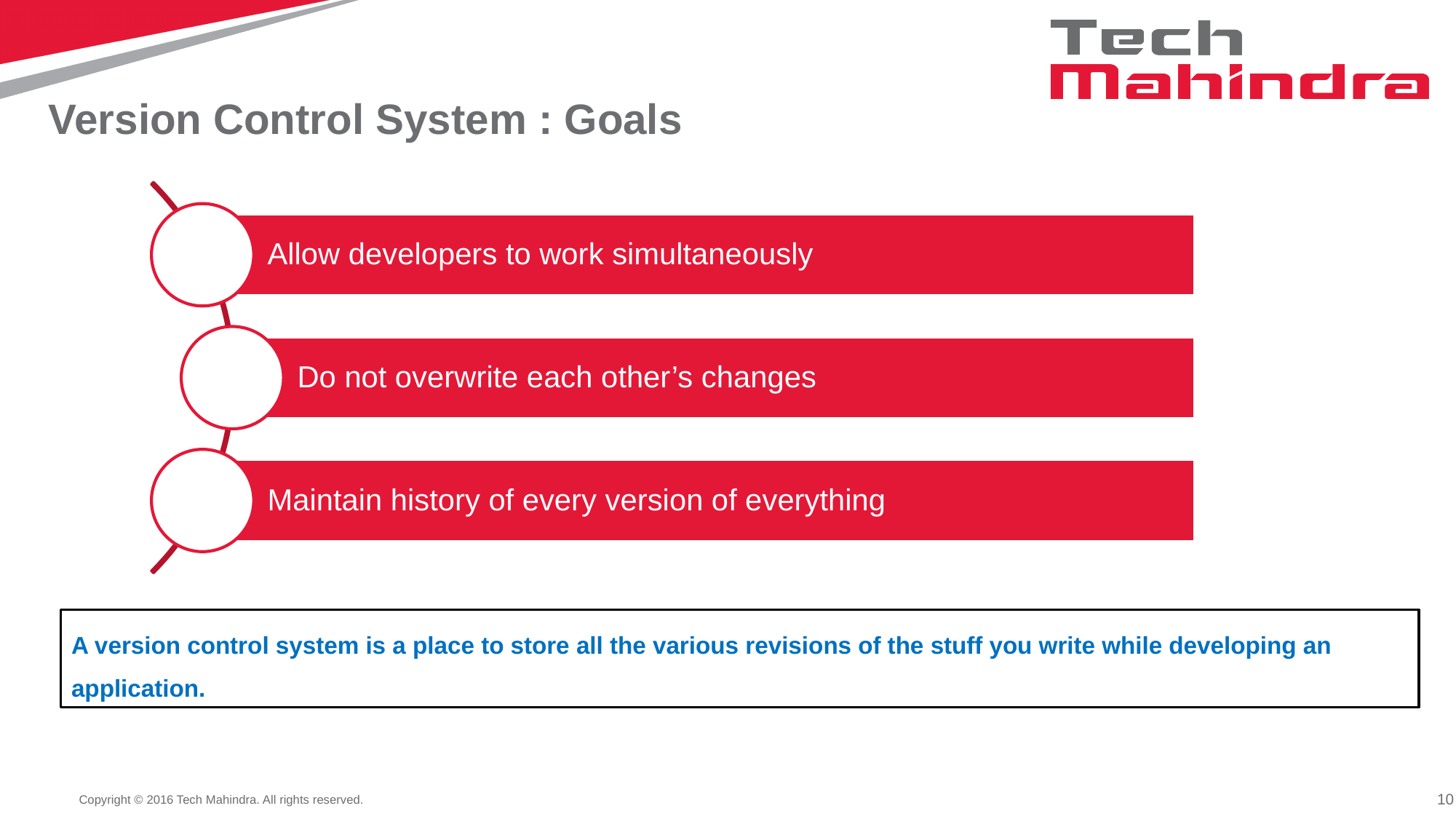

# Version Control System : Goals
Allow developers to work simultaneously
Do not overwrite each other’s changes
Maintain history of every version of everything
A version control system is a place to store all the various revisions of the stuff you write while developing an application.